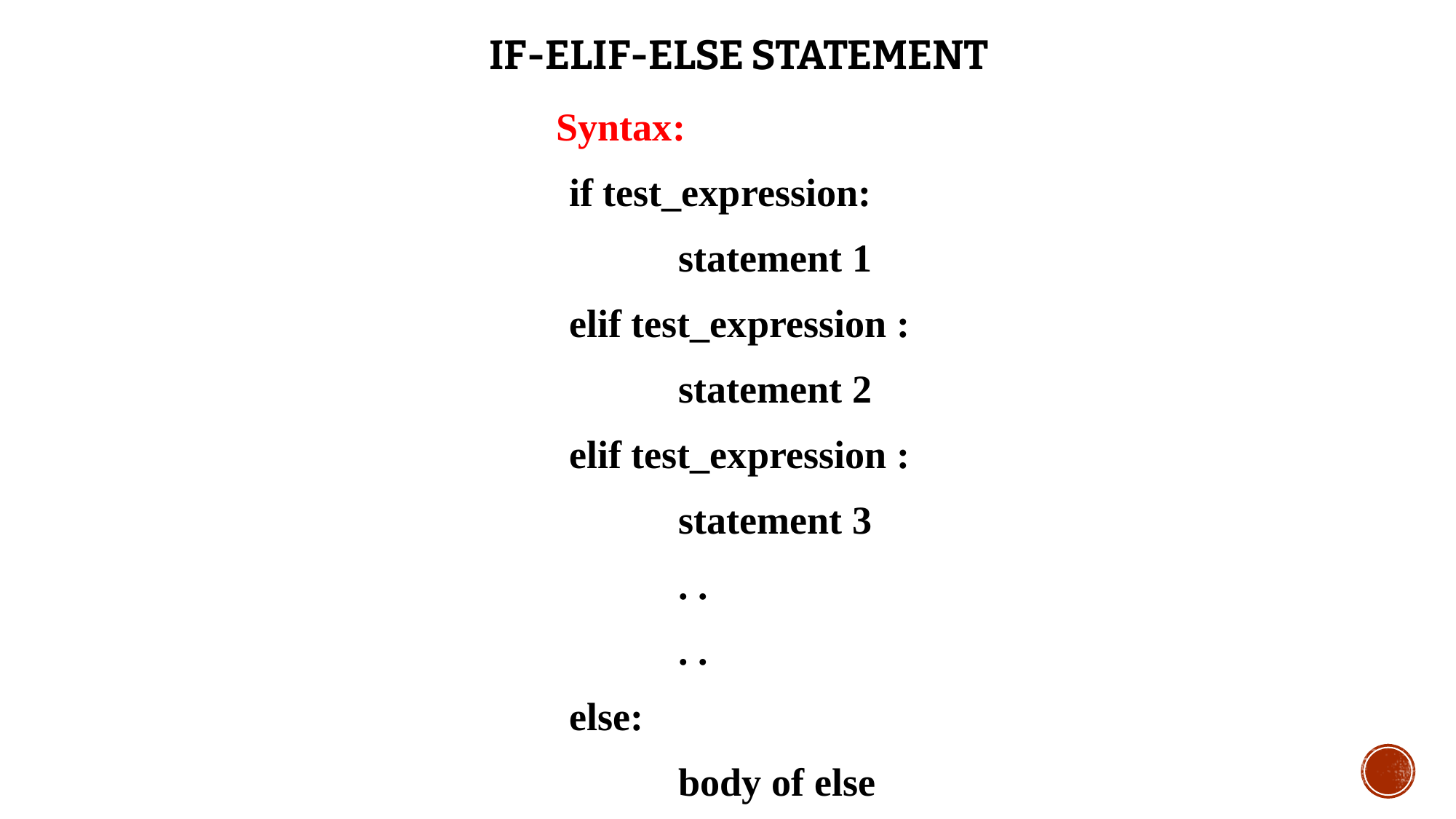

# if-elif-else statement
Syntax:
if test_expression:
	statement 1
elif test_expression :
	statement 2
elif test_expression :
	statement 3
	. .
	. .
else:
	body of else